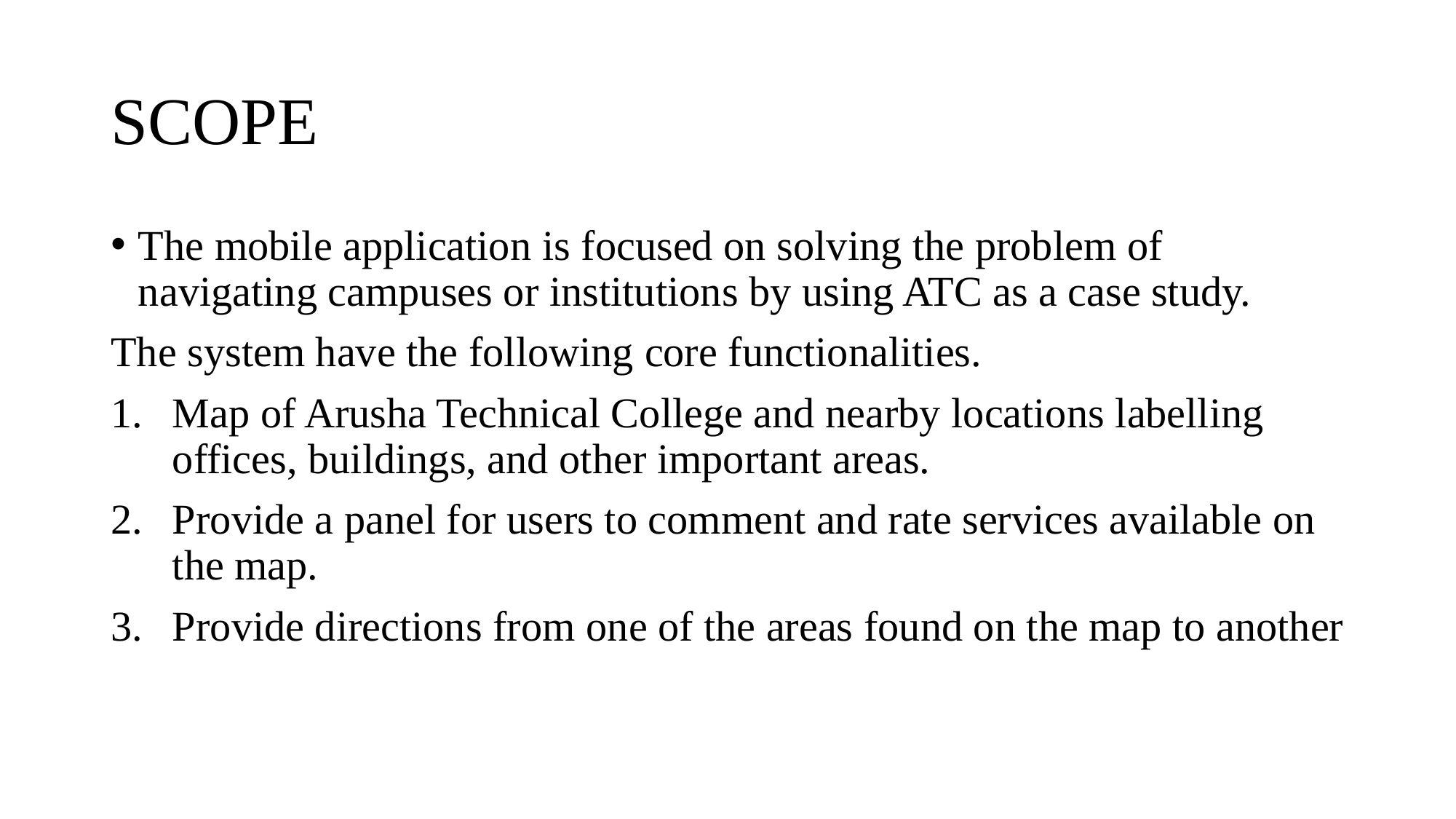

# SCOPE
The mobile application is focused on solving the problem of navigating campuses or institutions by using ATC as a case study.
The system have the following core functionalities.
Map of Arusha Technical College and nearby locations labelling offices, buildings, and other important areas.
Provide a panel for users to comment and rate services available on the map.
Provide directions from one of the areas found on the map to another